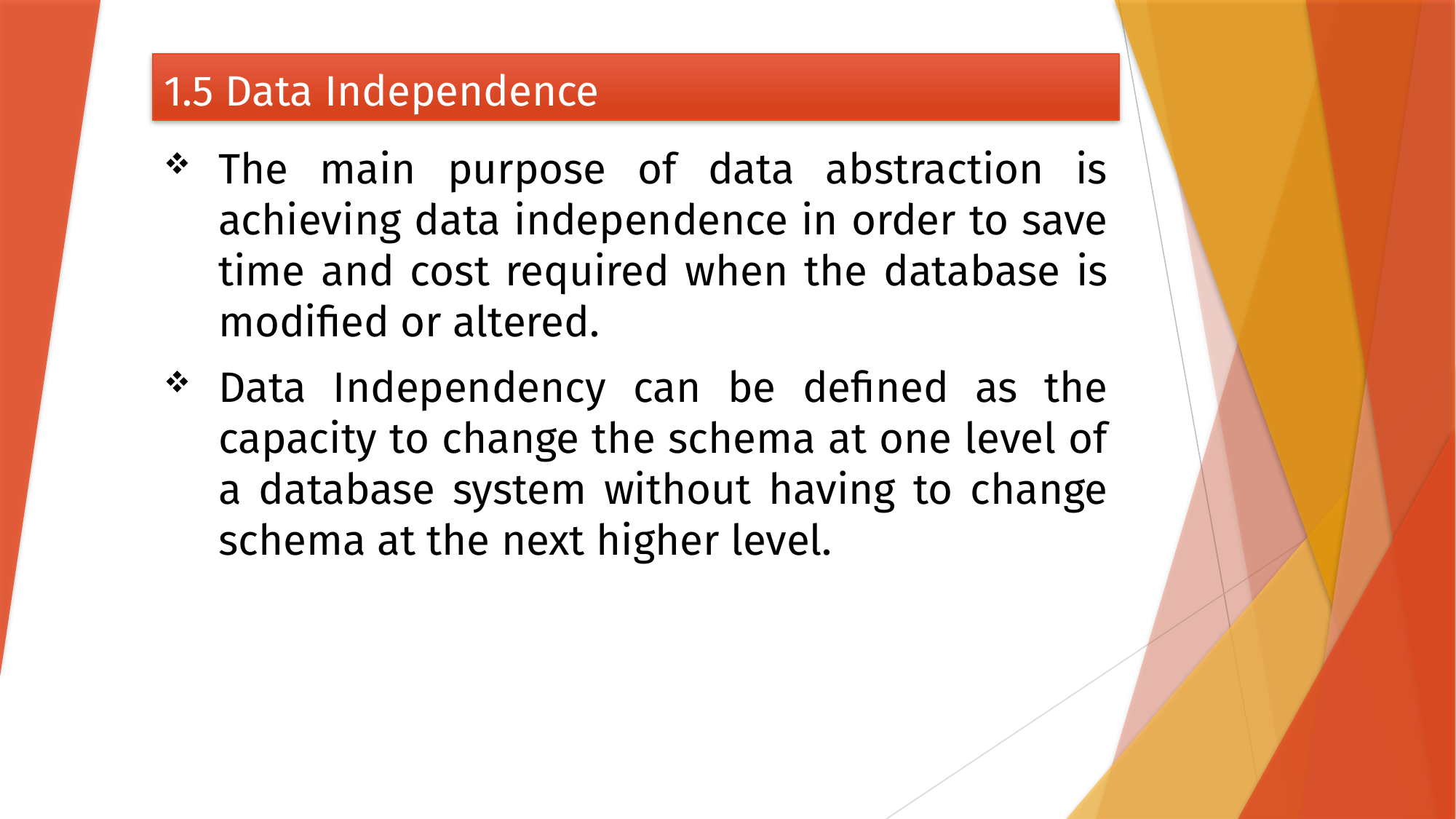

# 1.5 Data Independence
The main purpose of data abstraction is achieving data independence in order to save time and cost required when the database is modified or altered.
Data Independency can be defined as the capacity to change the schema at one level of a database system without having to change schema at the next higher level.